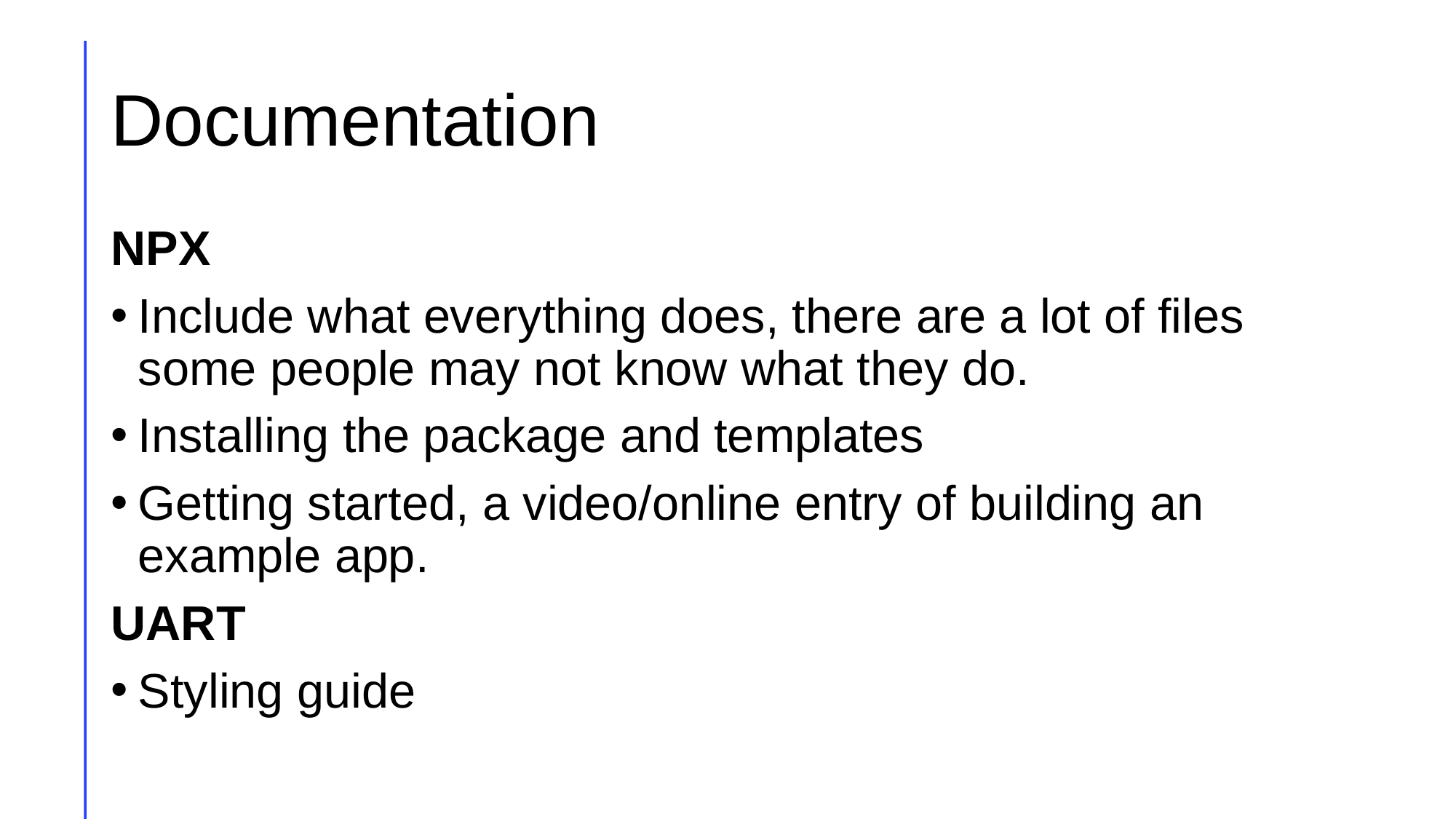

# Documentation
NPX
Include what everything does, there are a lot of files some people may not know what they do.
Installing the package and templates
Getting started, a video/online entry of building an example app.
UART
Styling guide